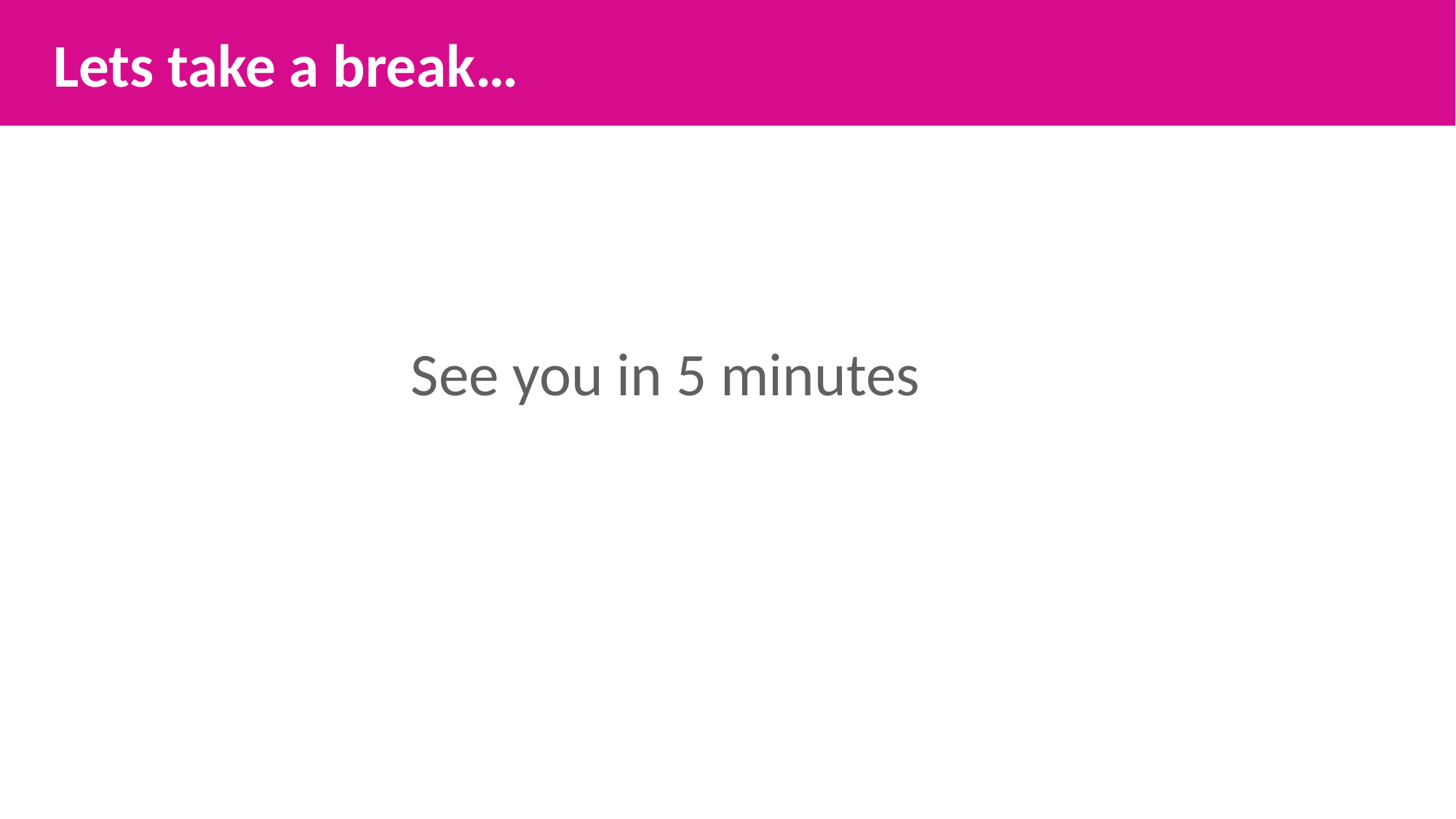

Lets take a break…

                        See you in 5 minutes